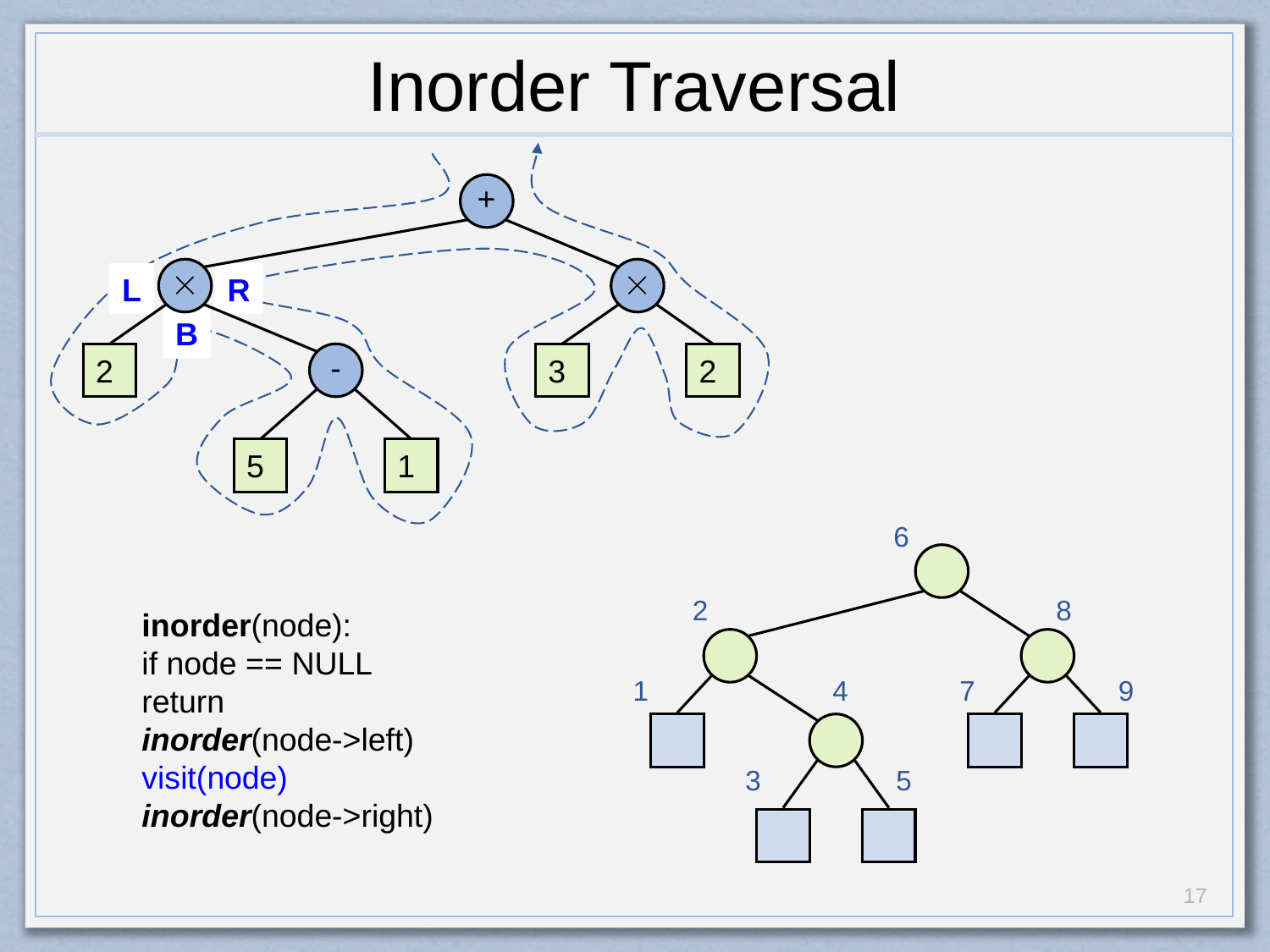

# Inorder Traversal

+
×
×
L
R
B
2
-
3
2
5
1
6

2
8
1
4
7
9
3
5
inorder(node):
if node == NULL
return
inorder(node->left)
visit(node)
inorder(node->right)
17